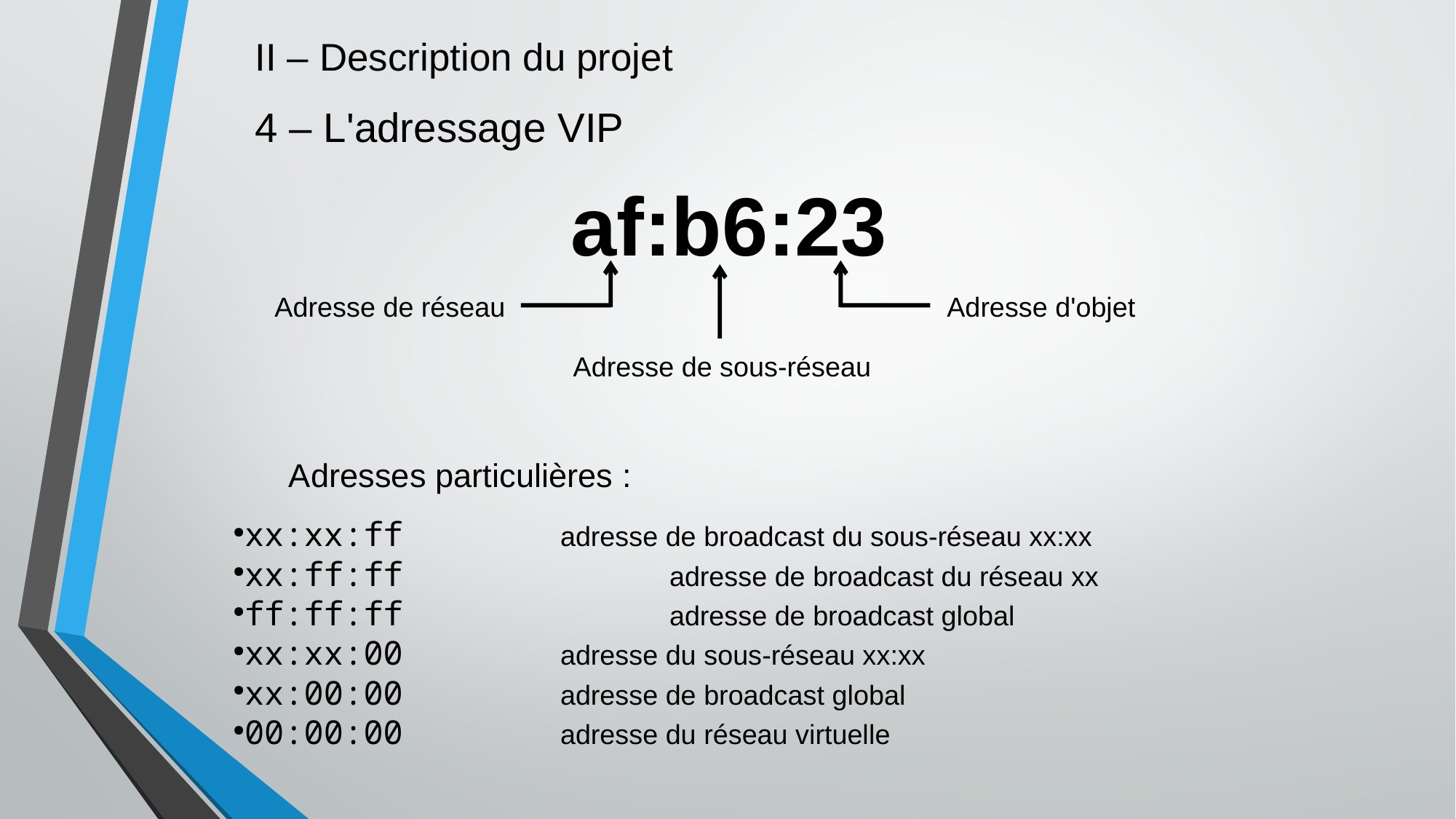

II – Description du projet
4 – L'adressage VIP
af:b6:23

Adresse de réseau
Adresse d'objet

Adresse de sous-réseau
Adresses particulières :
xx:xx:ff		adresse de broadcast du sous-réseau xx:xx
xx:ff:ff			adresse de broadcast du réseau xx
ff:ff:ff			adresse de broadcast global
xx:xx:00		adresse du sous-réseau xx:xx
xx:00:00		adresse de broadcast global
00:00:00		adresse du réseau virtuelle